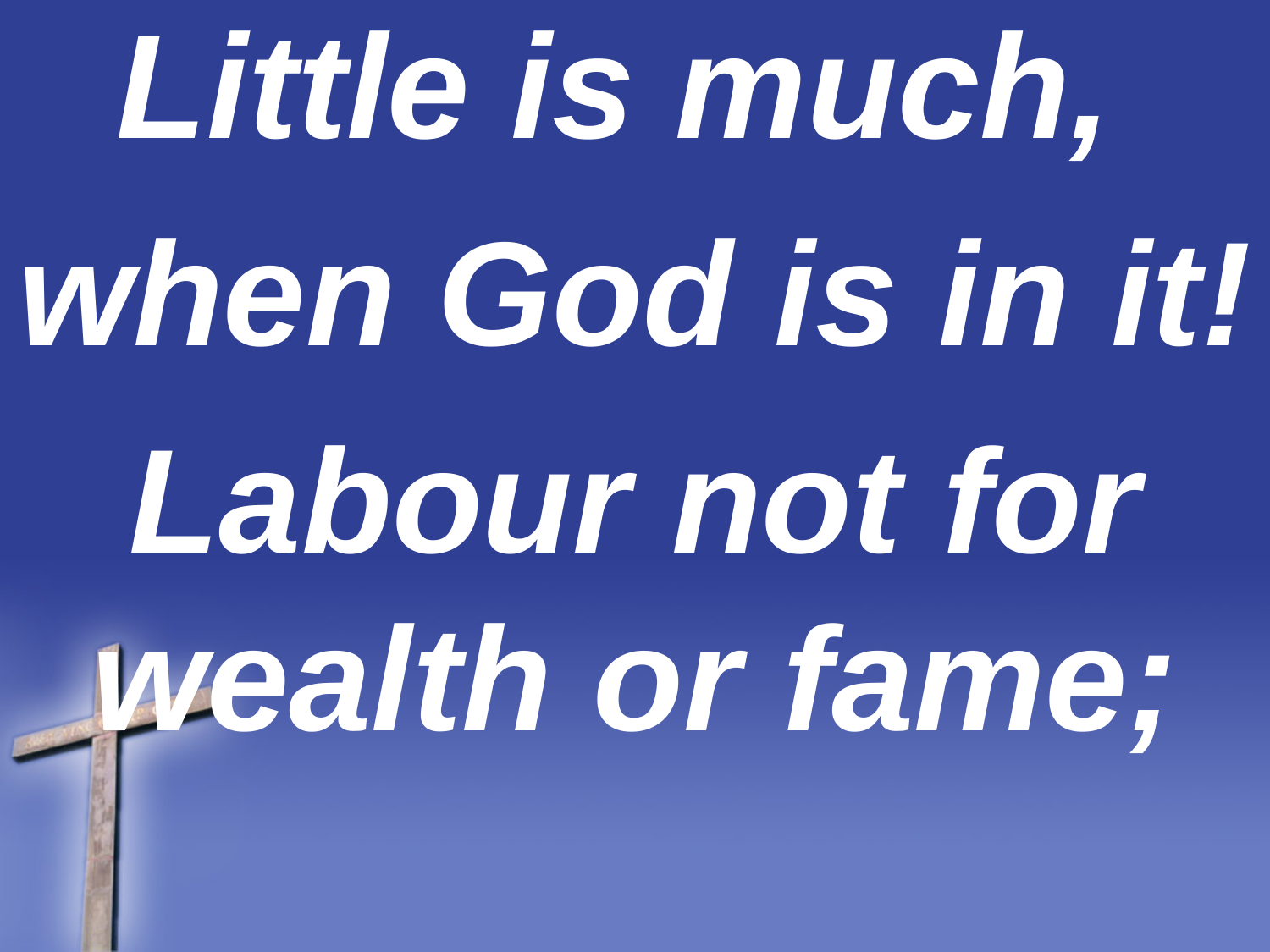

Little is much,
when God is in it!
Labour not for wealth or fame;